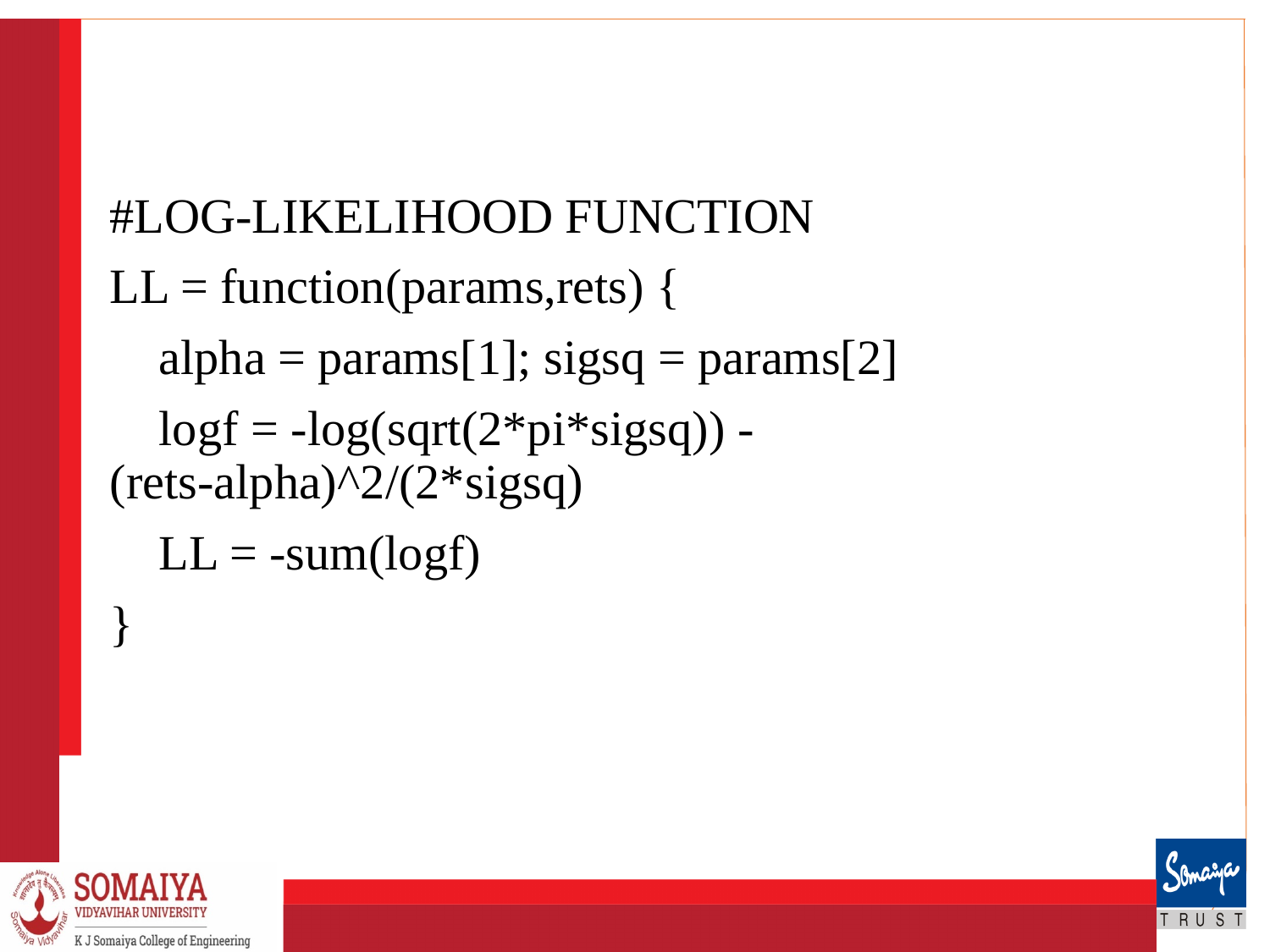

#LOG-LIKELIHOOD FUNCTION
LL = function(params,rets) {
    alpha = params[1]; sigsq = params[2]
    logf = -log(sqrt(2*pi*sigsq)) - (rets-alpha)^2/(2*sigsq)
    LL = -sum(logf)
}